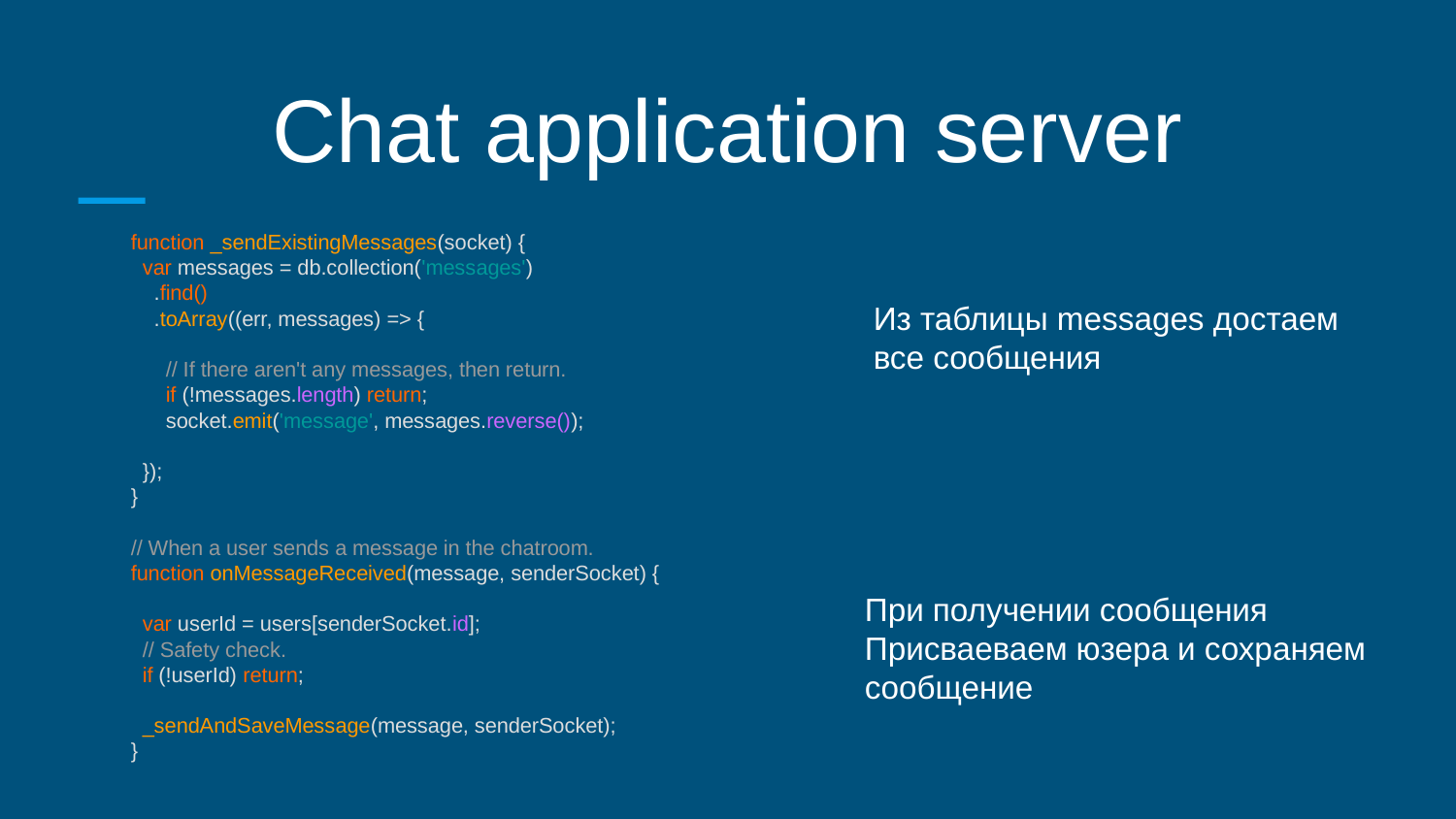

Chat application server
function _sendExistingMessages(socket) {
  var messages = db.collection('messages')
    .find()
    .toArray((err, messages) => {

      // If there aren't any messages, then return.
      if (!messages.length) return;
      socket.emit('message', messages.reverse());

  });
}

// When a user sends a message in the chatroom.
function onMessageReceived(message, senderSocket) {

  var userId = users[senderSocket.id];
  // Safety check.
  if (!userId) return;

  _sendAndSaveMessage(message, senderSocket);
}
Из таблицы messages достаем
все сообщения
При получении сообщения
Присваеваем юзера и сохраняем
сообщение